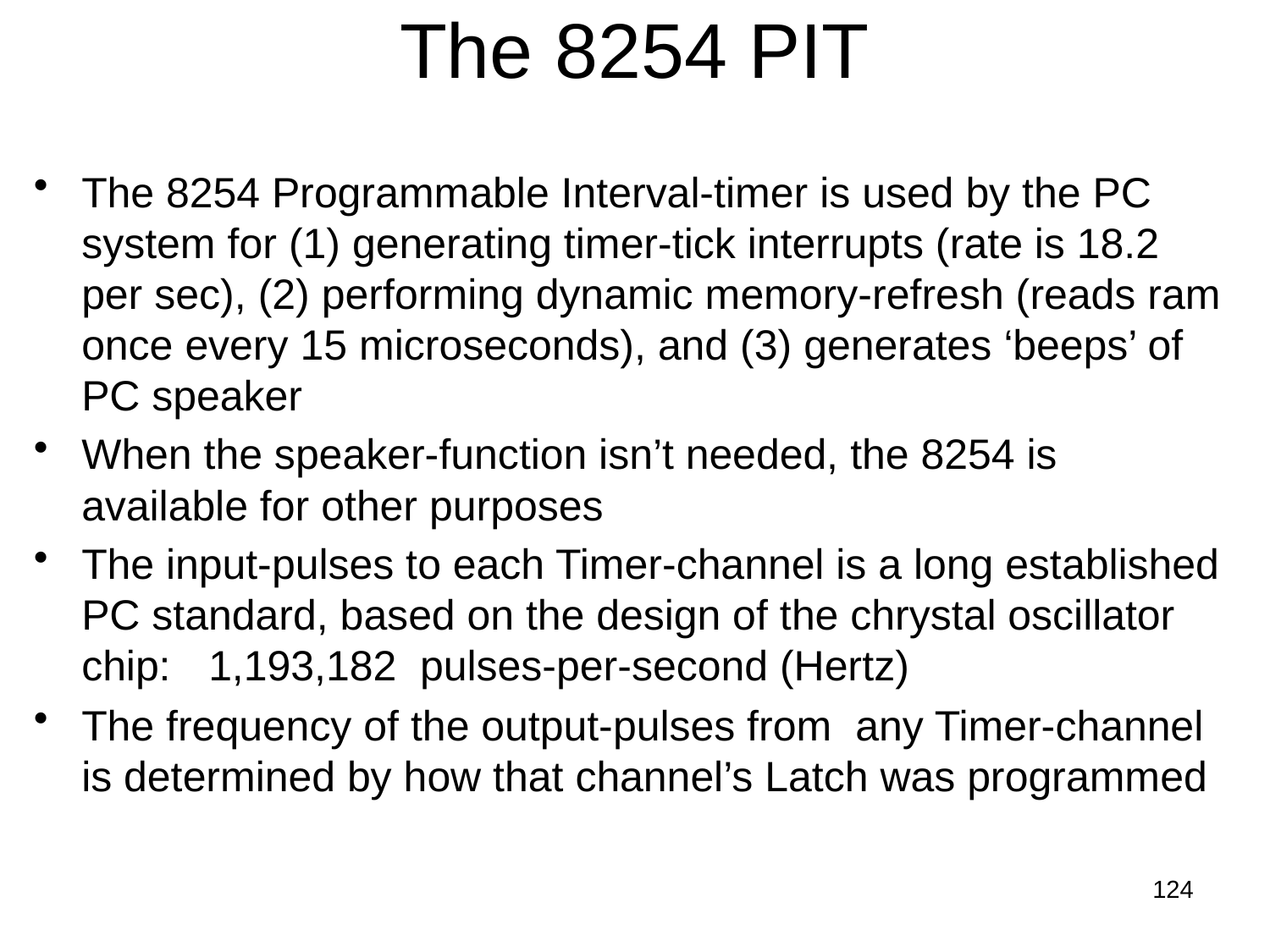

# The 8254 PIT
The 8254 Programmable Interval-timer is used by the PC system for (1) generating timer-tick interrupts (rate is 18.2 per sec), (2) performing dynamic memory-refresh (reads ram once every 15 microseconds), and (3) generates ‘beeps’ of PC speaker
When the speaker-function isn’t needed, the 8254 is available for other purposes
The input-pulses to each Timer-channel is a long established PC standard, based on the design of the chrystal oscillator chip:	1,193,182  pulses-per-second (Hertz)
The frequency of the output-pulses from  any Timer-channel is determined by how that channel’s Latch was programmed

124